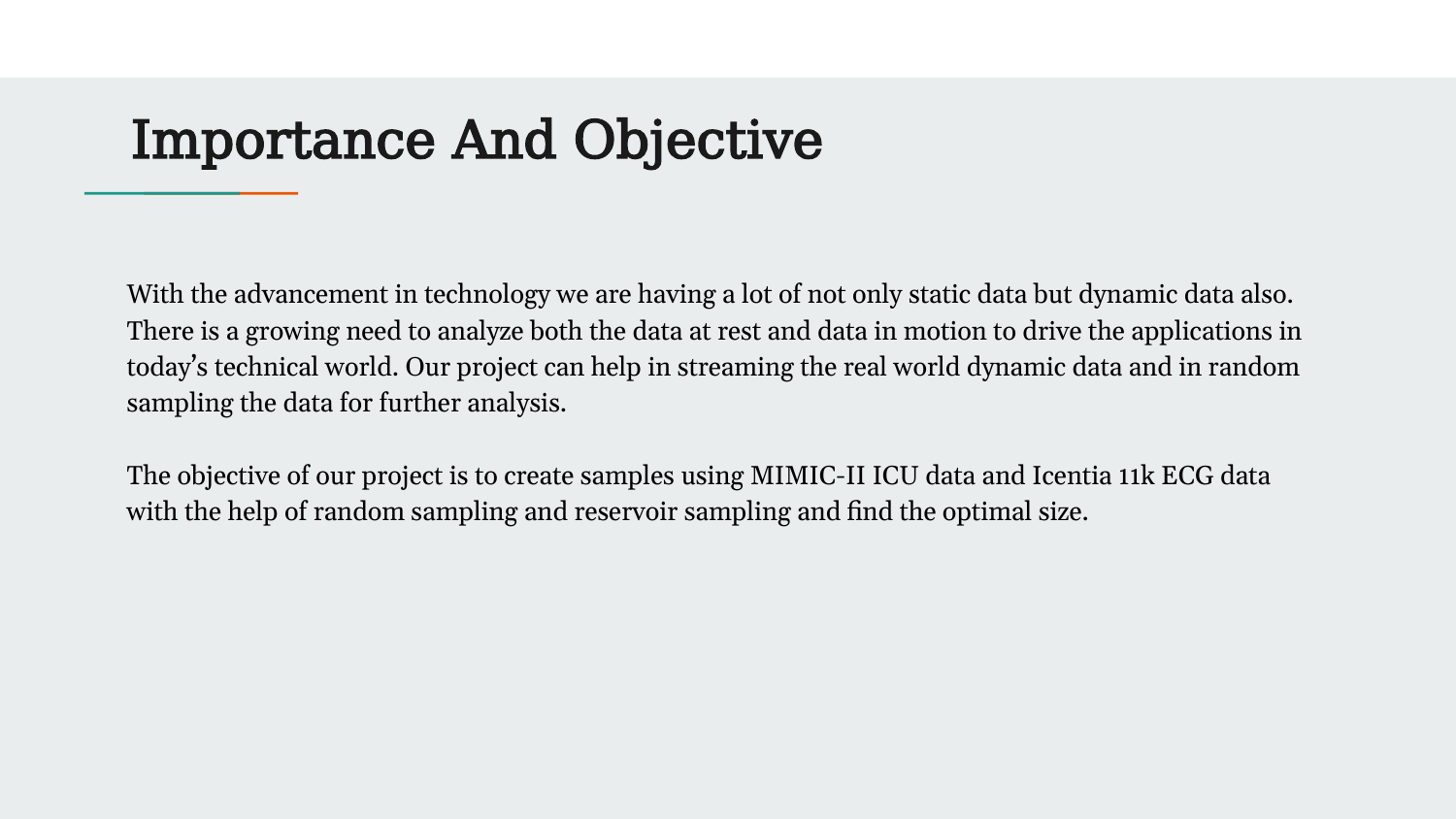

# Importance And Objective
With the advancement in technology we are having a lot of not only static data but dynamic data also. There is a growing need to analyze both the data at rest and data in motion to drive the applications in today’s technical world. Our project can help in streaming the real world dynamic data and in random sampling the data for further analysis.

The objective of our project is to create samples using MIMIC-II ICU data and Icentia 11k ECG data with the help of random sampling and reservoir sampling and find the optimal size.